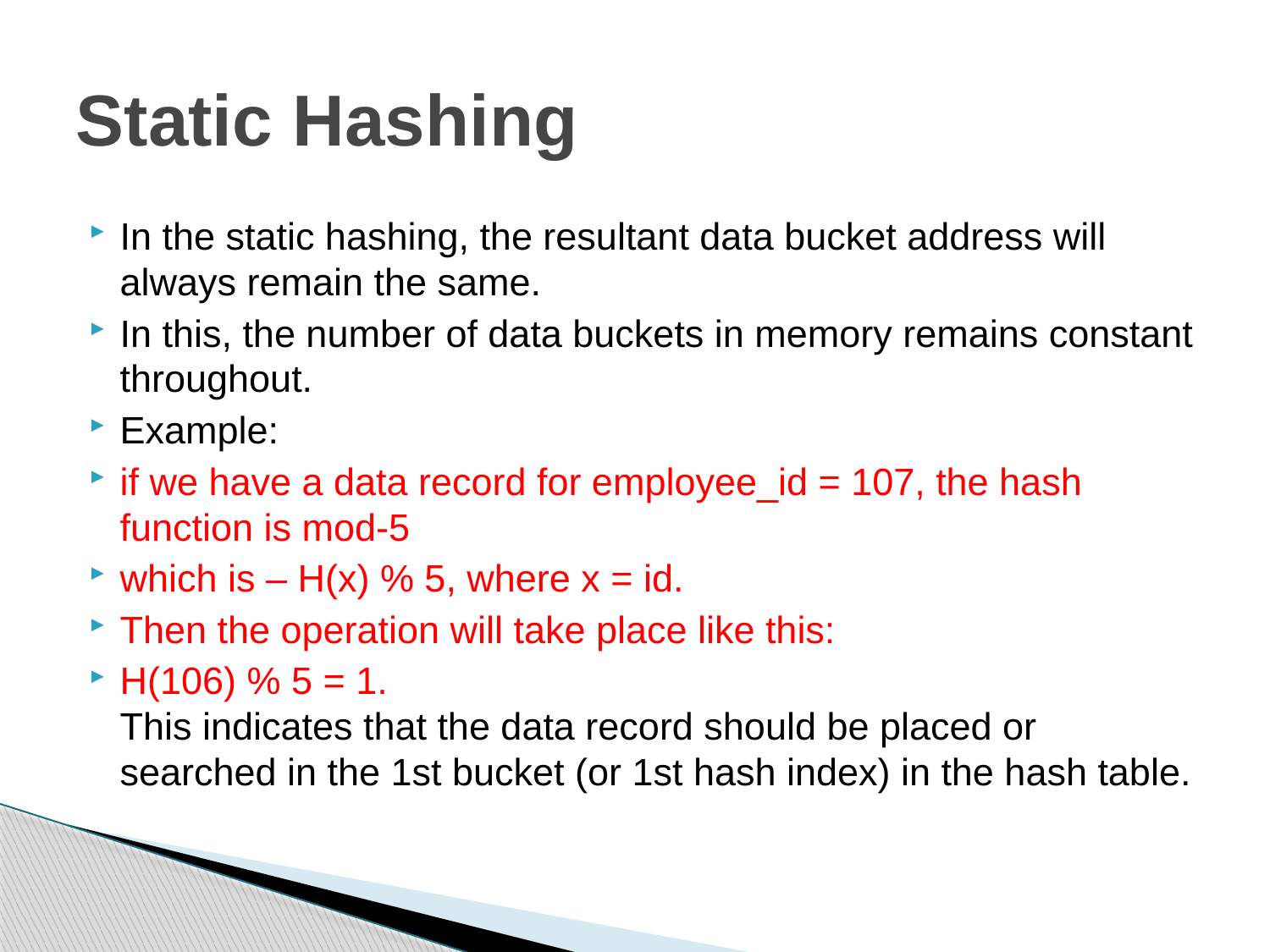

# Static Hashing
In the static hashing, the resultant data bucket address will always remain the same.
In this, the number of data buckets in memory remains constant throughout.
Example:
if we have a data record for employee_id = 107, the hash function is mod-5
which is – H(x) % 5, where x = id.
Then the operation will take place like this:
H(106) % 5 = 1.
This indicates that the data record should be placed or searched in the 1st bucket (or 1st hash index) in the hash table.